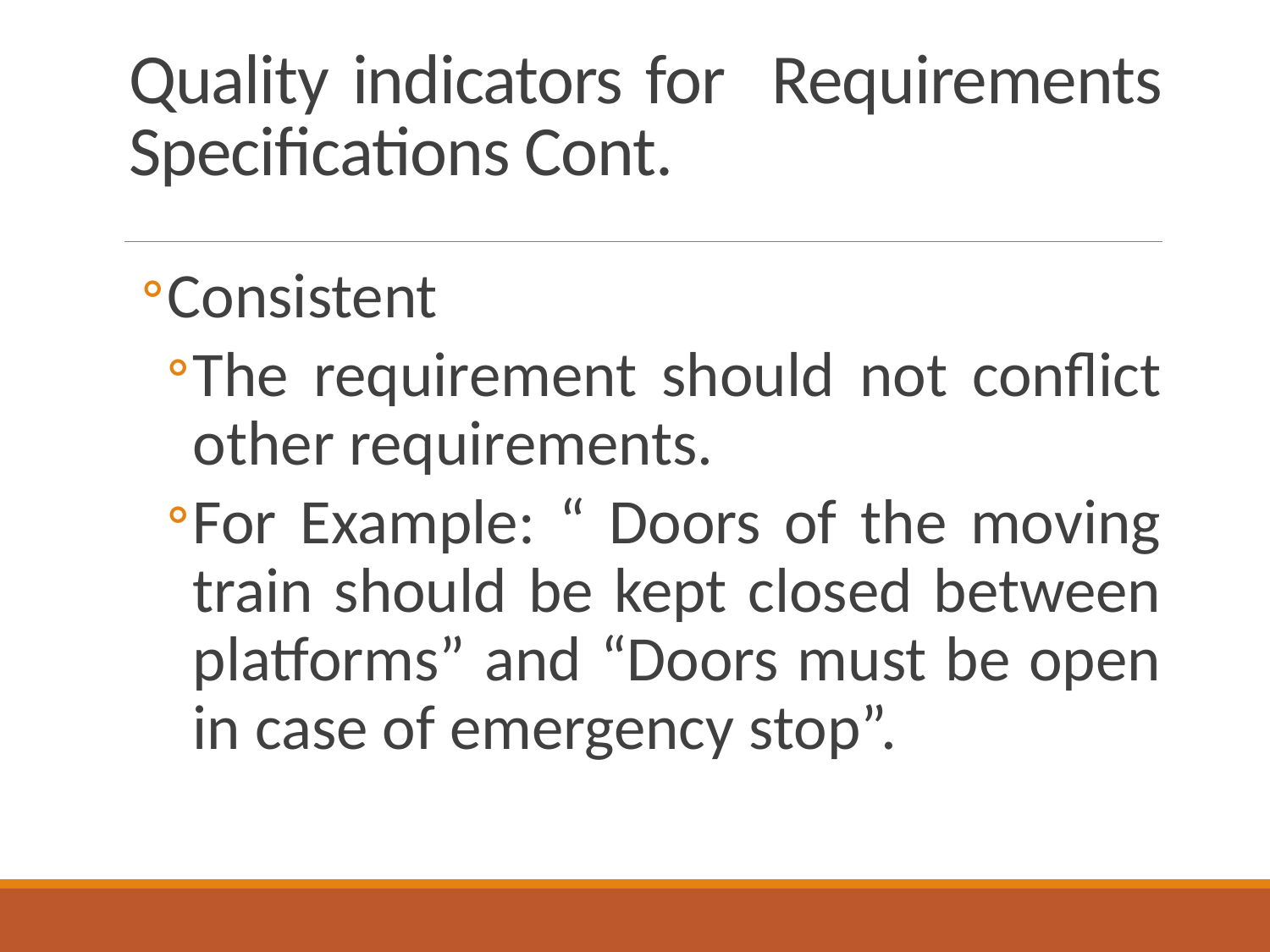

# Quality indicators for  Requirements Specifications Cont.
Consistent
The requirement should not conflict other requirements.
For Example: “ Doors of the moving train should be kept closed between platforms” and “Doors must be open in case of emergency stop”.